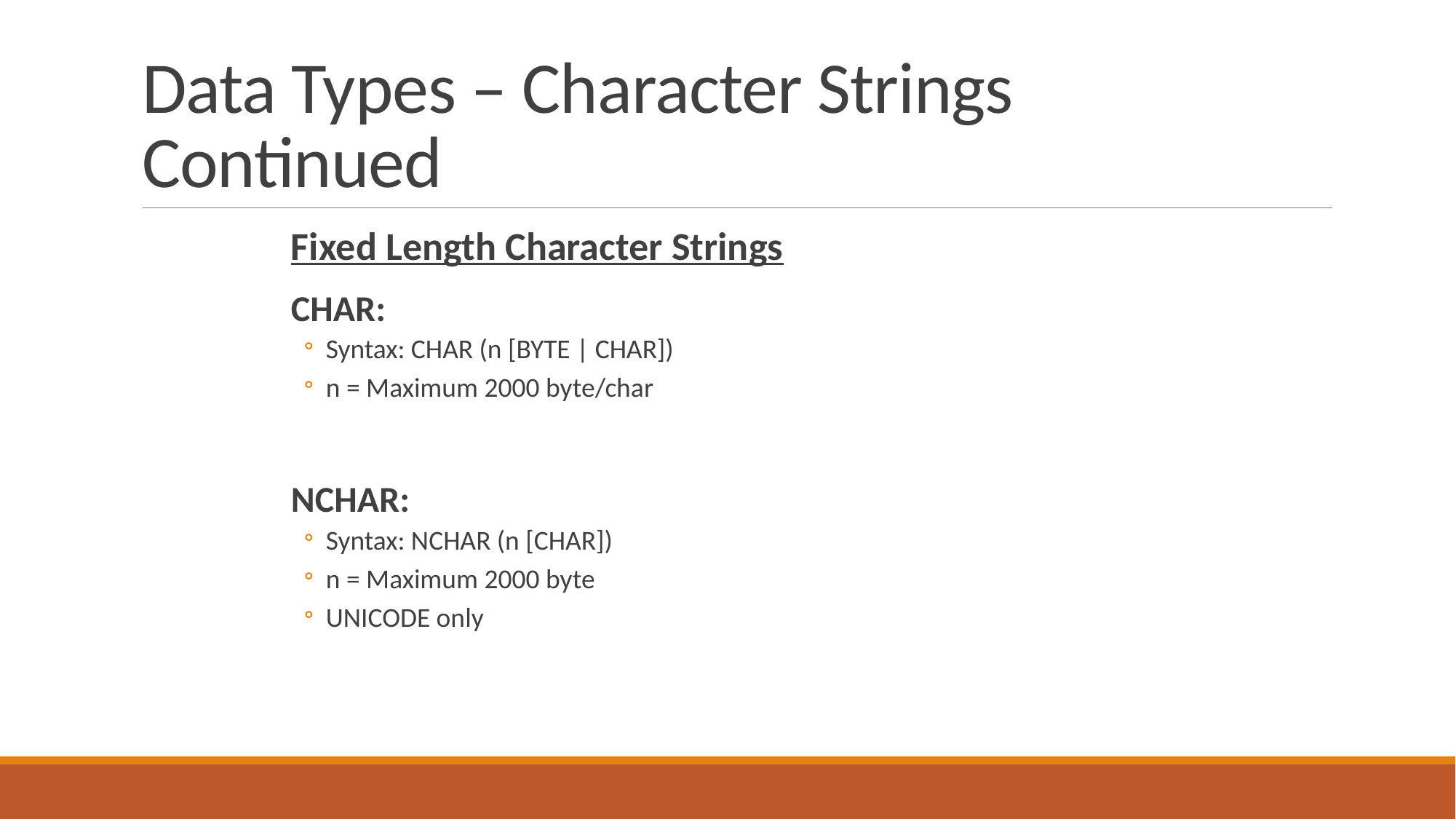

# Data Types – Character Strings Continued
Fixed Length Character Strings
CHAR:
Syntax: CHAR (n [BYTE | CHAR])
n = Maximum 2000 byte/char

NCHAR:
Syntax: NCHAR (n [CHAR])
n = Maximum 2000 byte
UNICODE only